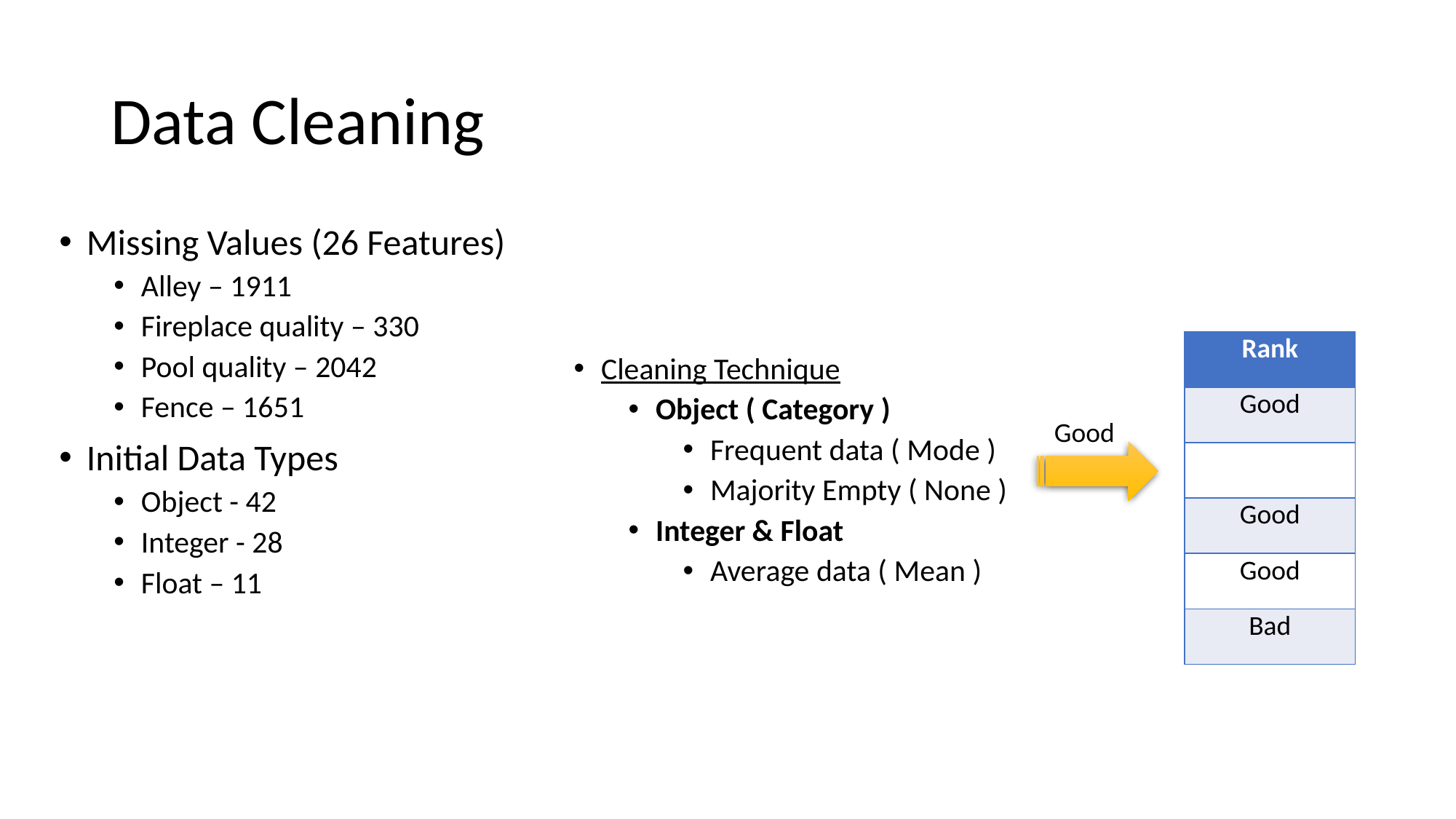

# Data Cleaning
Missing Values (26 Features)
Alley – 1911
Fireplace quality – 330
Pool quality – 2042
Fence – 1651
Initial Data Types
Object - 42
Integer - 28
Float – 11

| Rank |
| --- |
| Good |
|  |
| Good |
| Good |
| Bad |
Cleaning Technique
Object ( Category )
Frequent data ( Mode )
Majority Empty ( None )
Integer & Float
Average data ( Mean )

Good